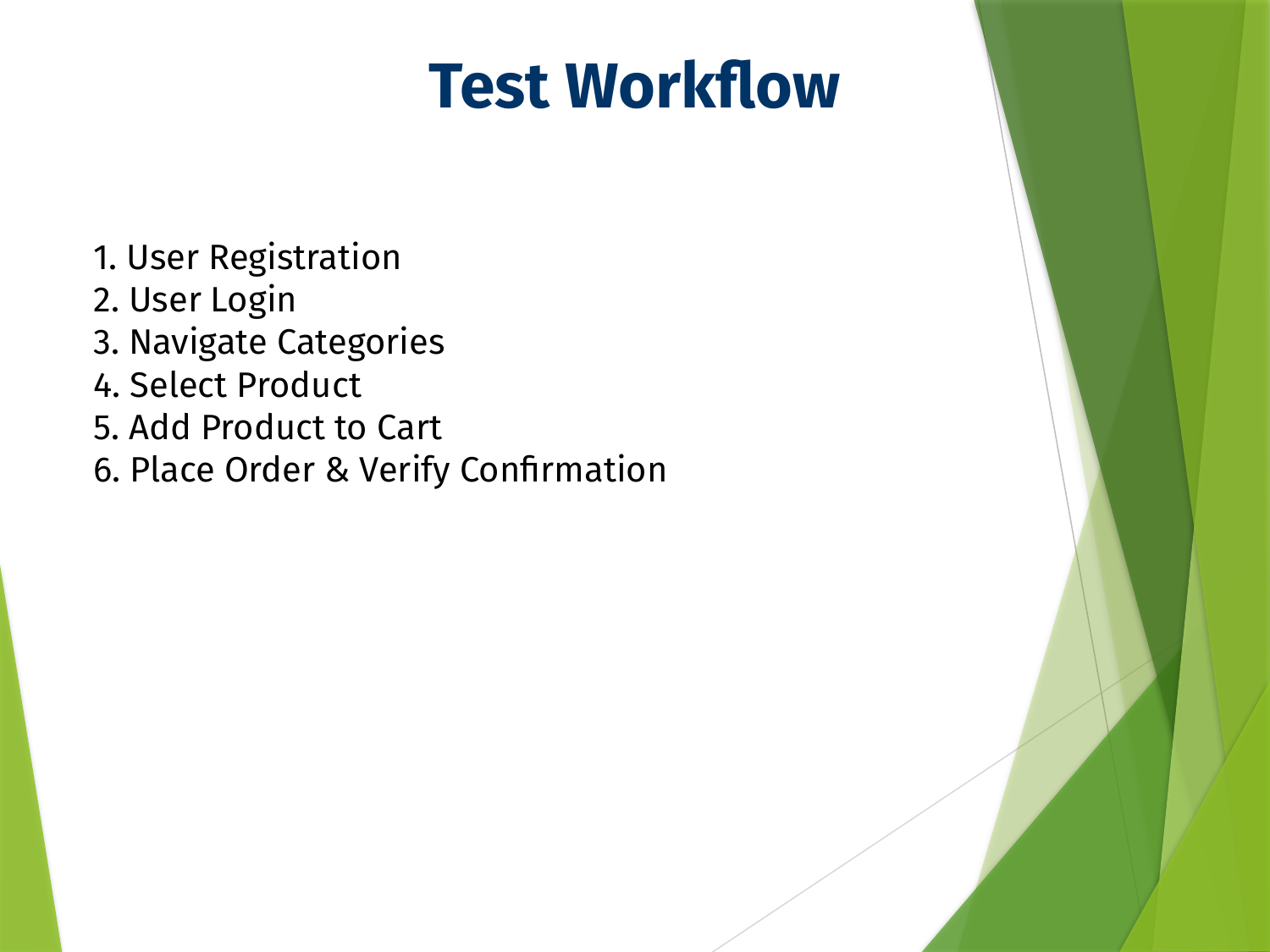

Test Workflow
#

1. User Registration
2. User Login
3. Navigate Categories
4. Select Product
5. Add Product to Cart
6. Place Order & Verify Confirmation